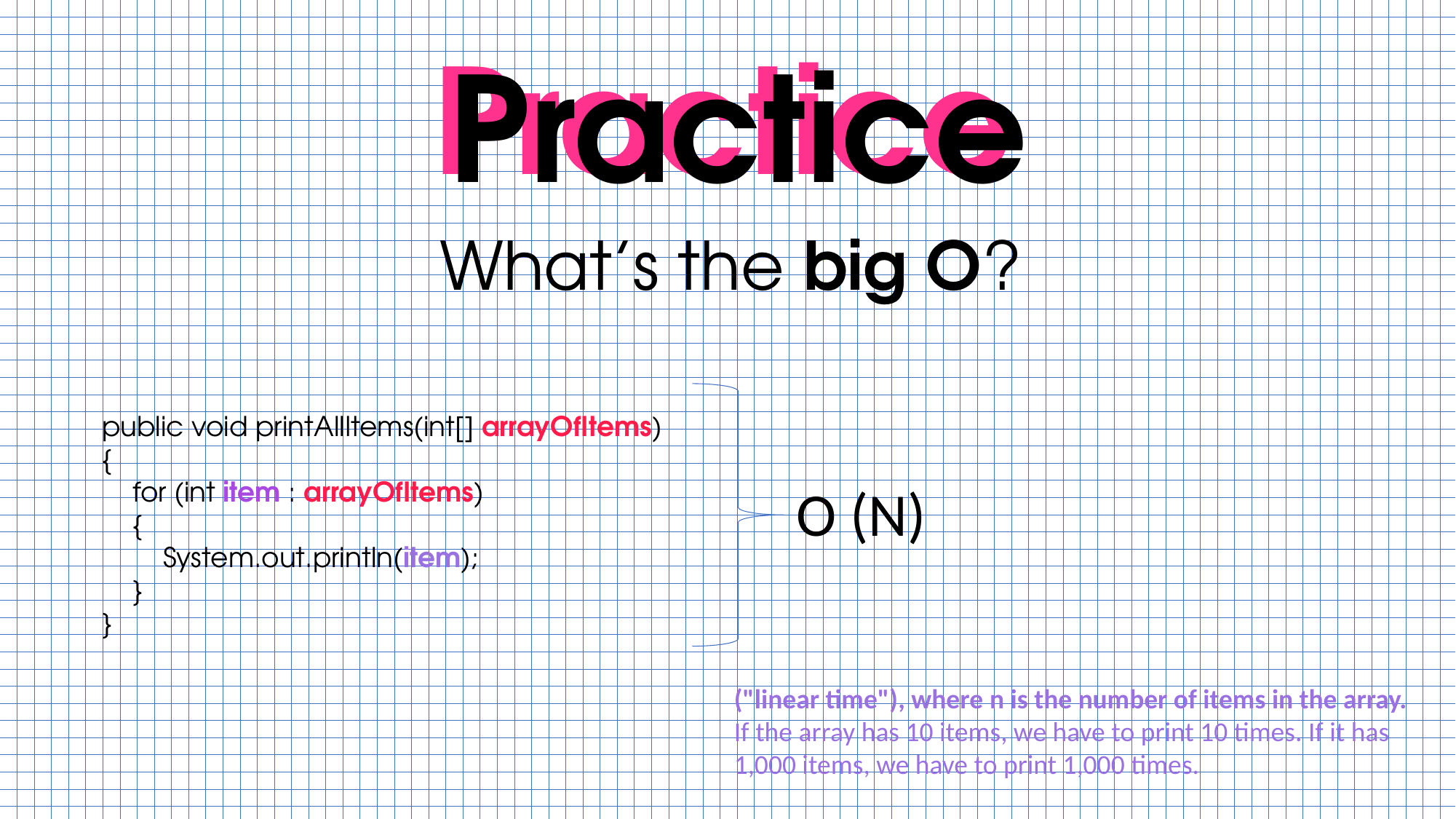

Practice
Practice
What’s the big O?

public void printAllItems(int[] arrayOfItems)
{
    for (int item : arrayOfItems)
    {
        System.out.println(item);
    }
}
O (N)
("linear time"), where n is the number of items in the array.
If the array has 10 items, we have to print 10 times. If it has 1,000 items, we have to print 1,000 times.